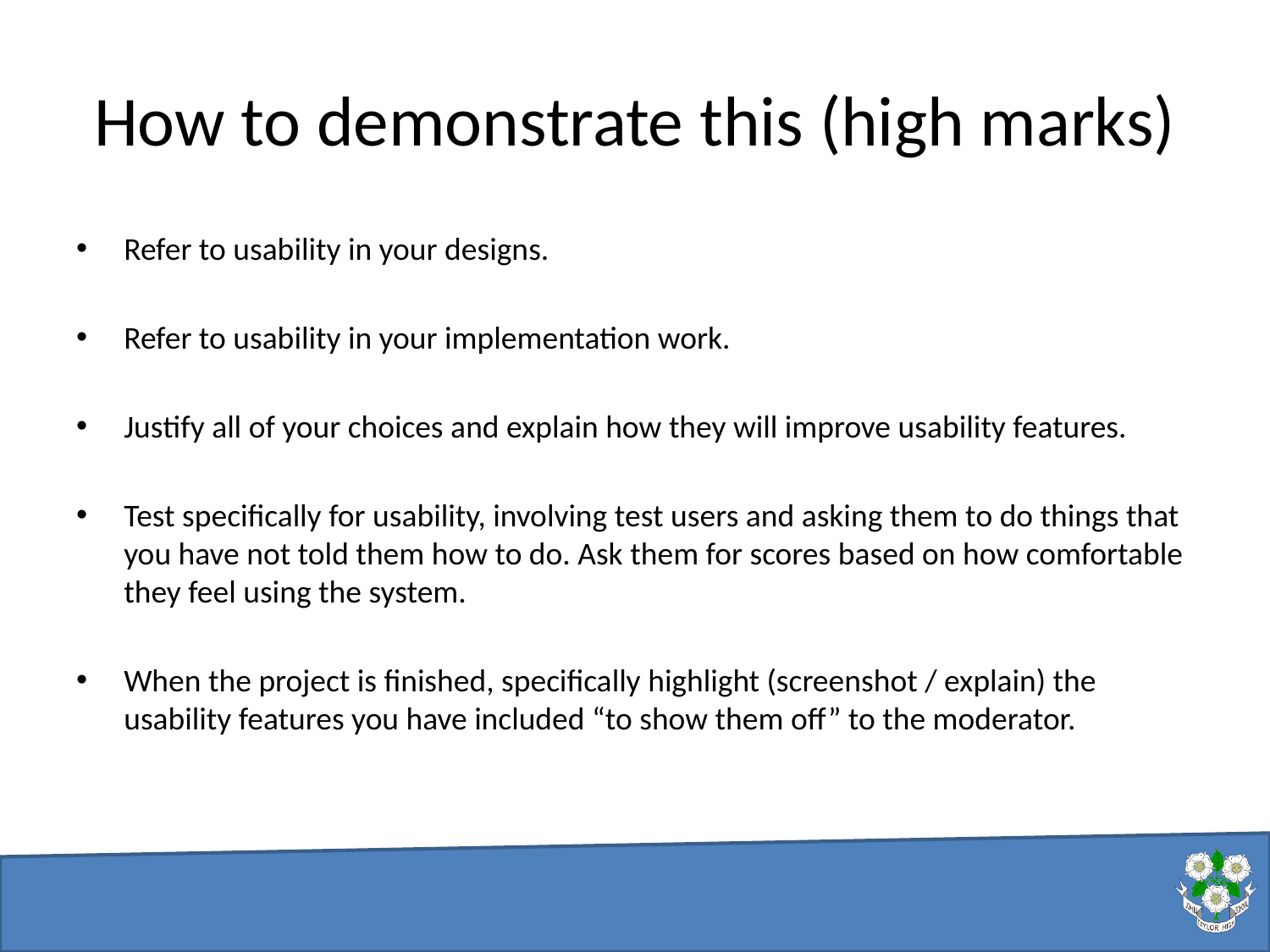

# How to demonstrate this (high marks)
Refer to usability in your designs.

Refer to usability in your implementation work.

Justify all of your choices and explain how they will improve usability features.

Test specifically for usability, involving test users and asking them to do things that you have not told them how to do. Ask them for scores based on how comfortable they feel using the system.

When the project is finished, specifically highlight (screenshot / explain) the usability features you have included “to show them off” to the moderator.